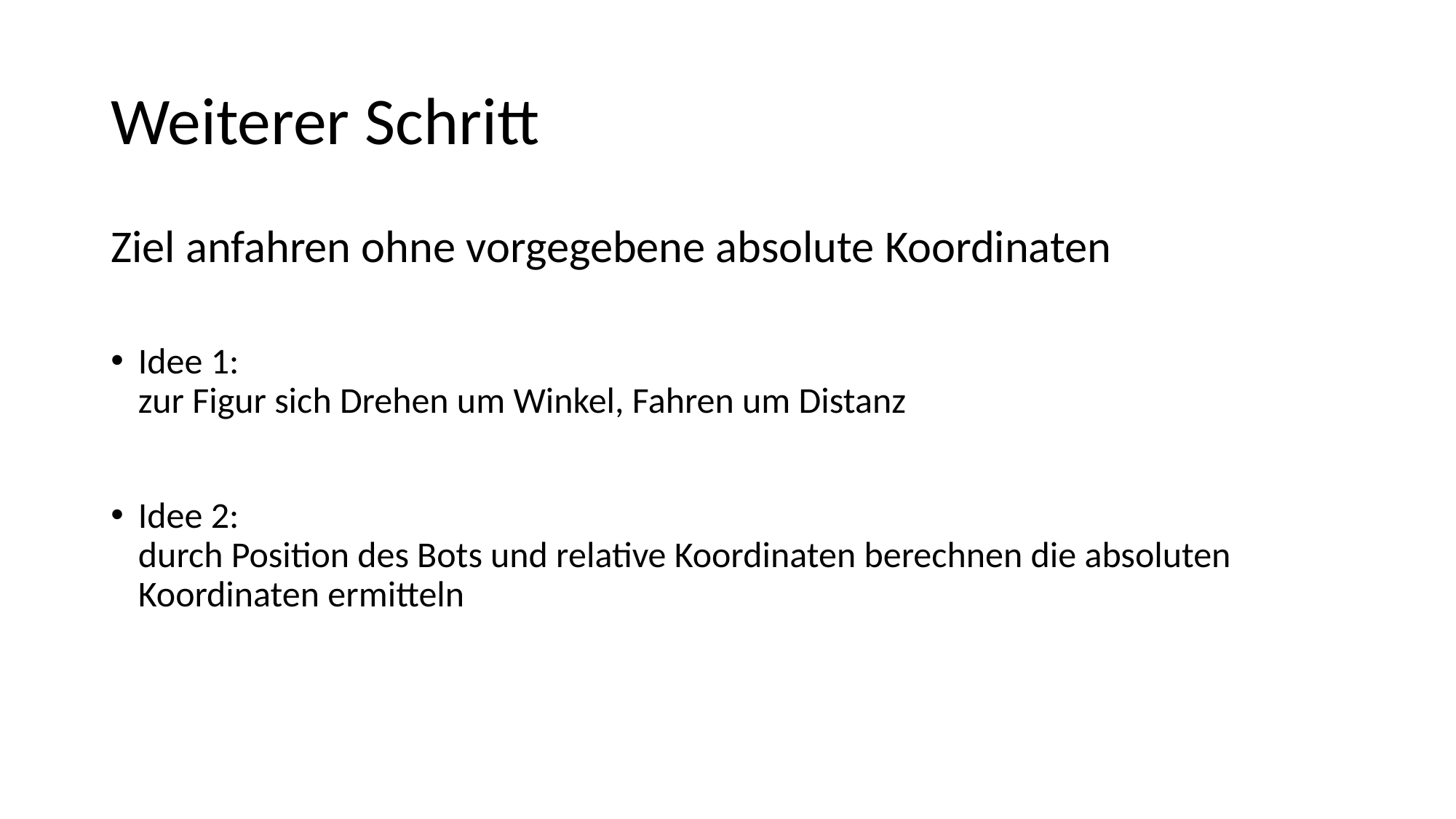

# Weiterer Schritt
Ziel anfahren ohne vorgegebene absolute Koordinaten

Idee 1:
zur Figur sich Drehen um Winkel, Fahren um Distanz

Idee 2:
durch Position des Bots und relative Koordinaten berechnen die absoluten Koordinaten ermitteln